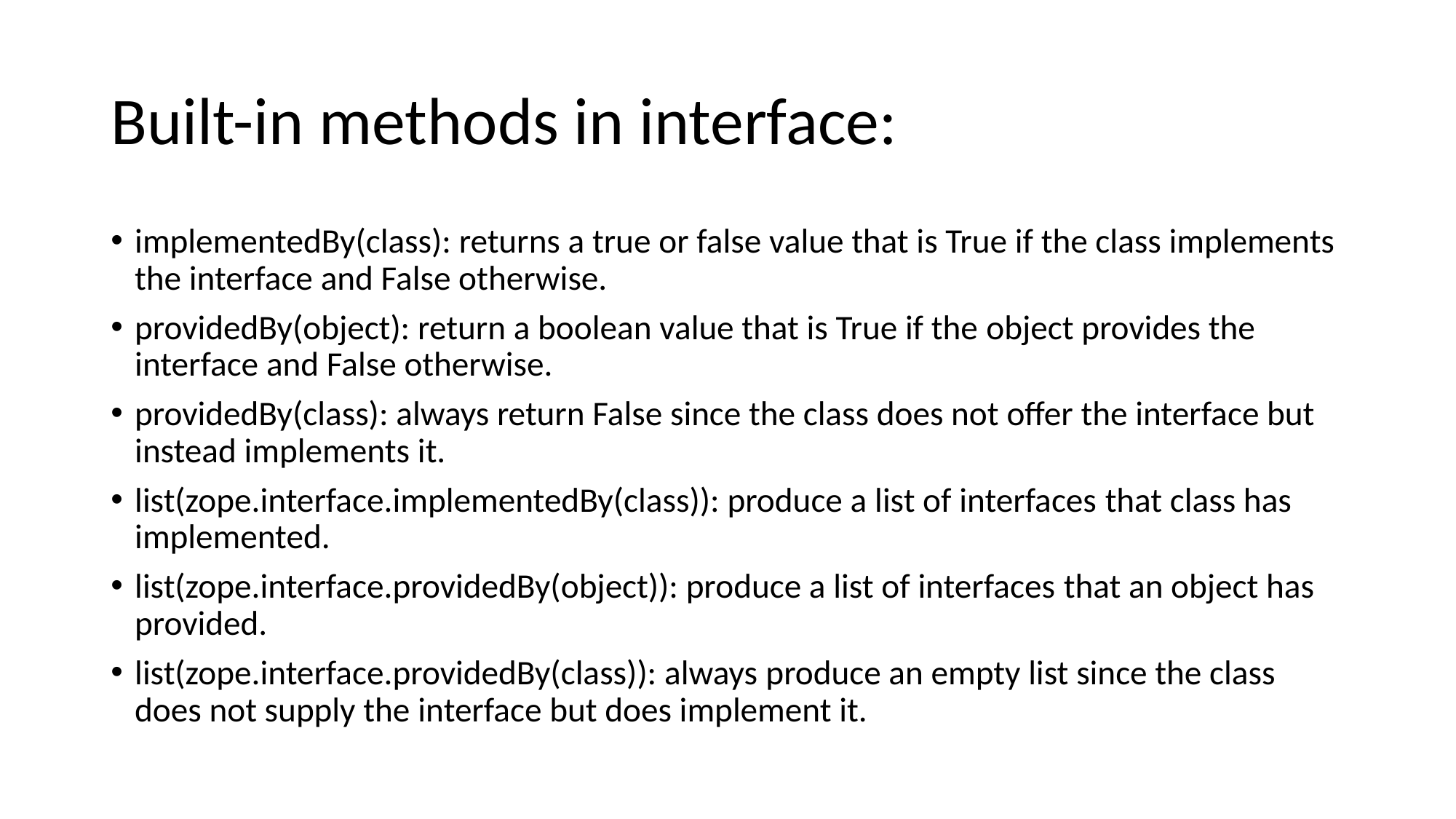

# Built-in methods in interface:
implementedBy(class): returns a true or false value that is True if the class implements the interface and False otherwise.
providedBy(object): return a boolean value that is True if the object provides the interface and False otherwise.
providedBy(class): always return False since the class does not offer the interface but instead implements it.
list(zope.interface.implementedBy(class)): produce a list of interfaces that class has implemented.
list(zope.interface.providedBy(object)): produce a list of interfaces that an object has provided.
list(zope.interface.providedBy(class)): always produce an empty list since the class does not supply the interface but does implement it.